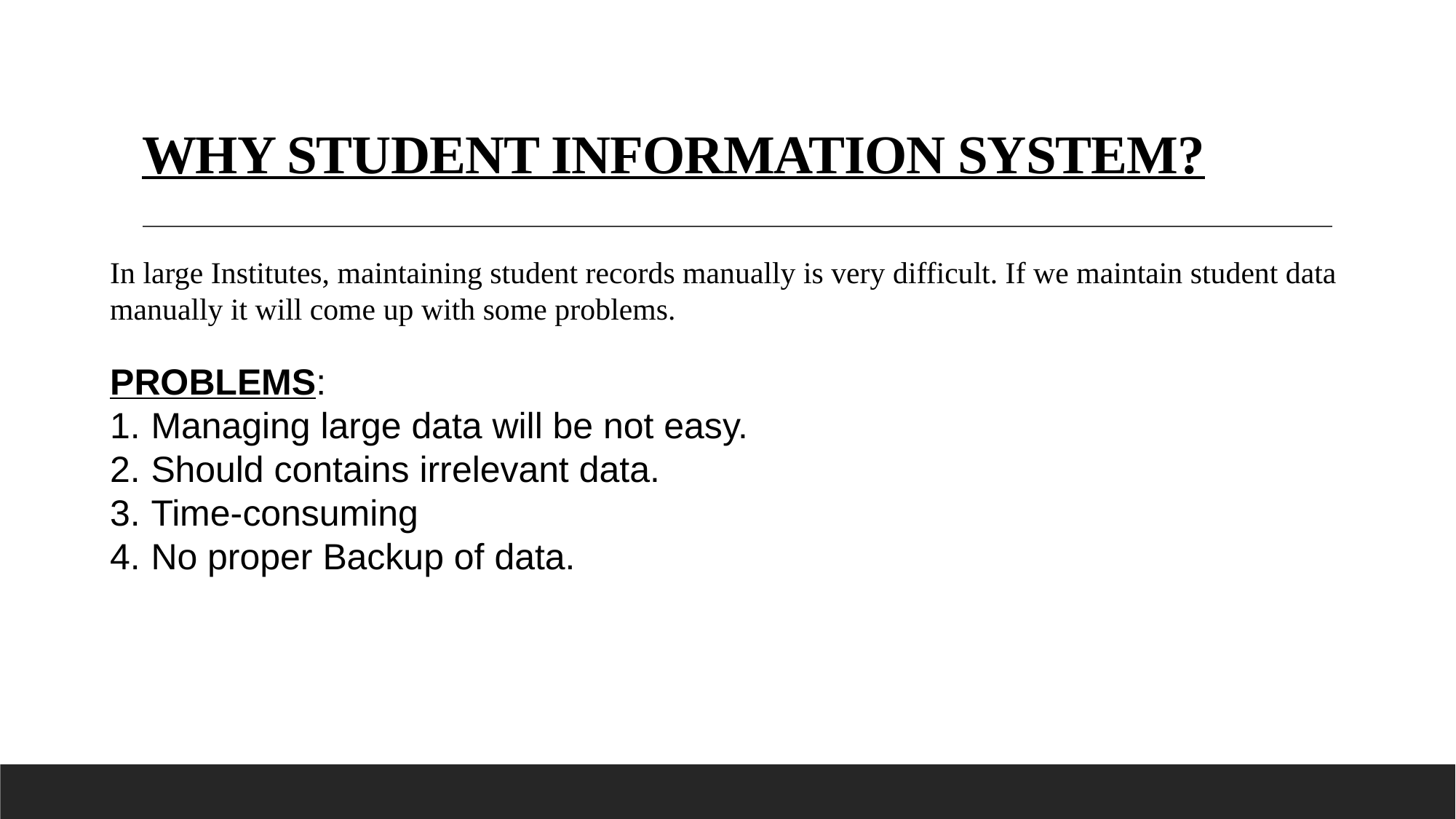

# WHY STUDENT INFORMATION SYSTEM?
In large Institutes, maintaining student records manually is very difficult. If we maintain student data manually it will come up with some problems.

PROBLEMS:
Managing large data will be not easy.
Should contains irrelevant data.
Time-consuming
No proper Backup of data.